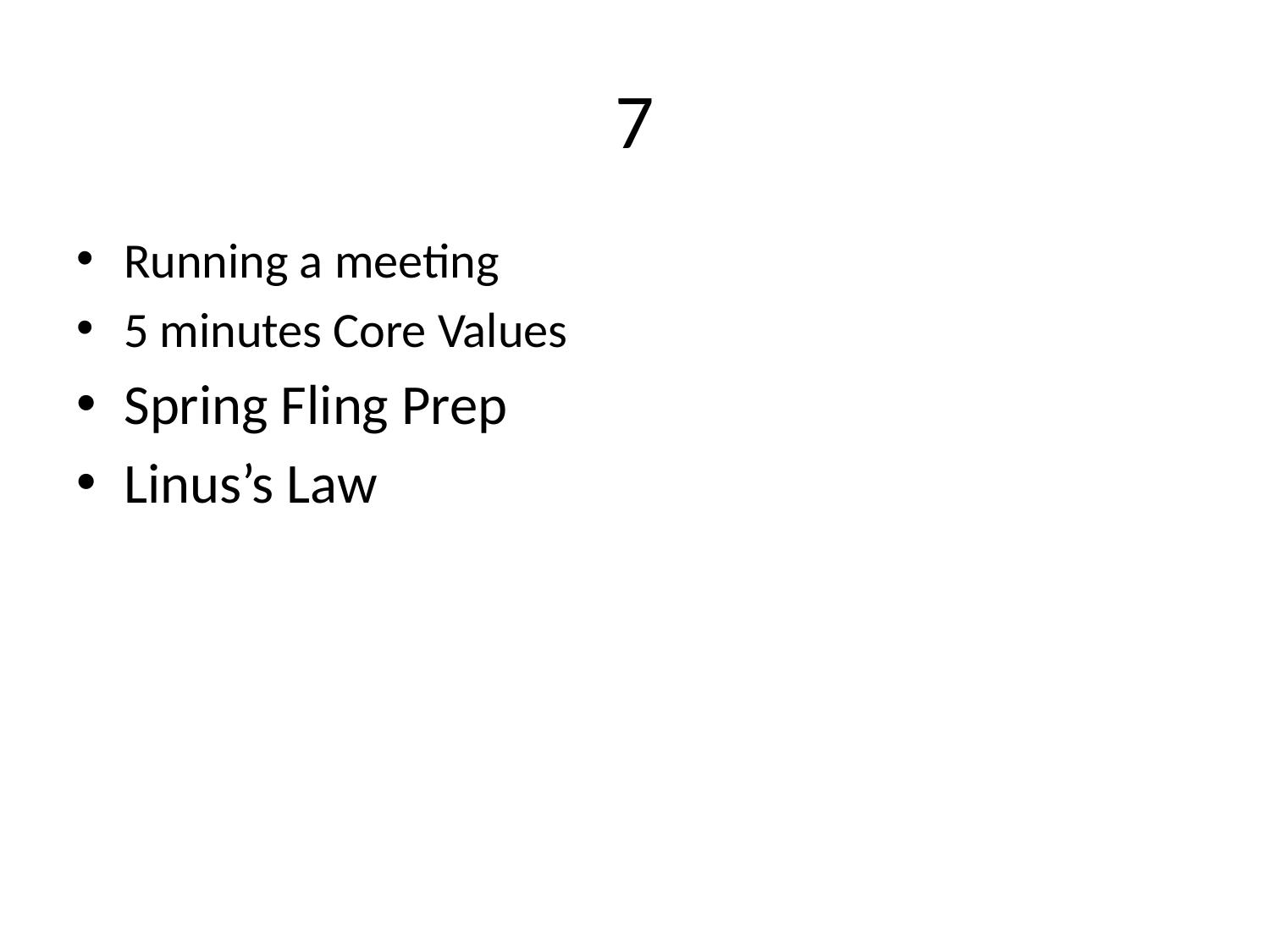

# 7
Running a meeting
5 minutes Core Values
Spring Fling Prep
Linus’s Law